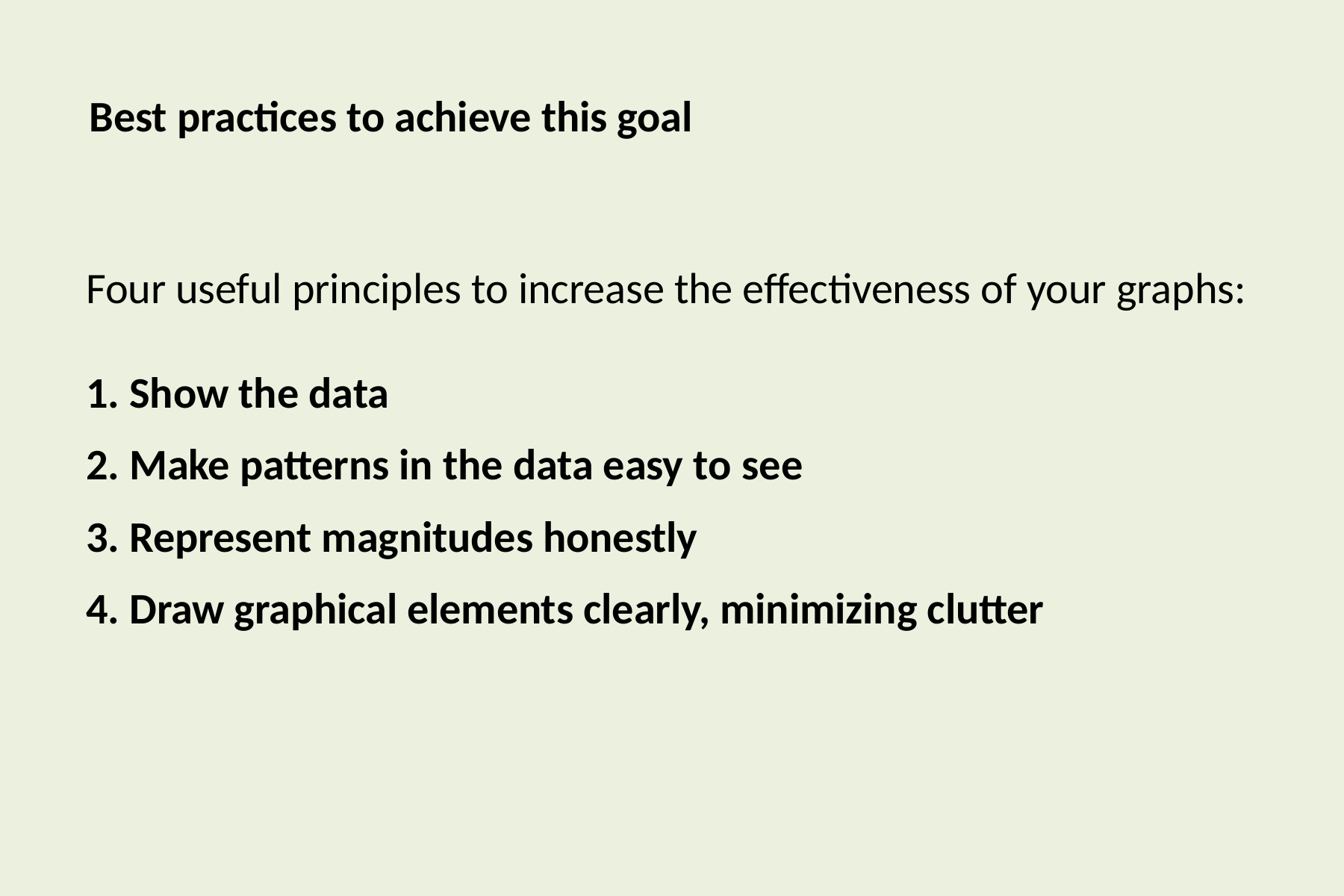

# Best practices to achieve this goal
Four useful principles to increase the effectiveness of your graphs:

 Show the data
 Make patterns in the data easy to see
 Represent magnitudes honestly
 Draw graphical elements clearly, minimizing clutter